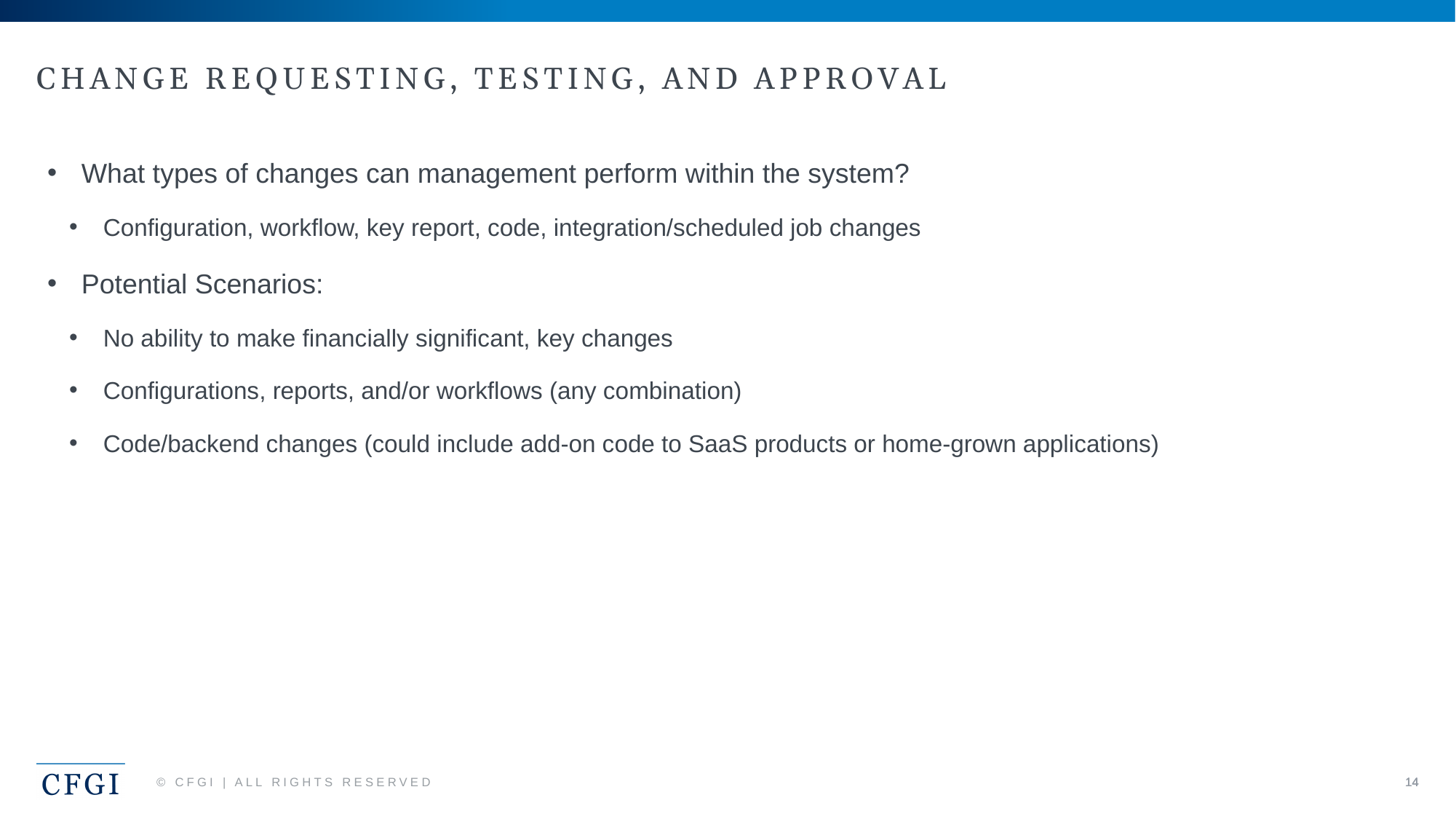

# Change requesting, testing, and approval
What types of changes can management perform within the system?
Configuration, workflow, key report, code, integration/scheduled job changes
Potential Scenarios:
No ability to make financially significant, key changes
Configurations, reports, and/or workflows (any combination)
Code/backend changes (could include add-on code to SaaS products or home-grown applications)